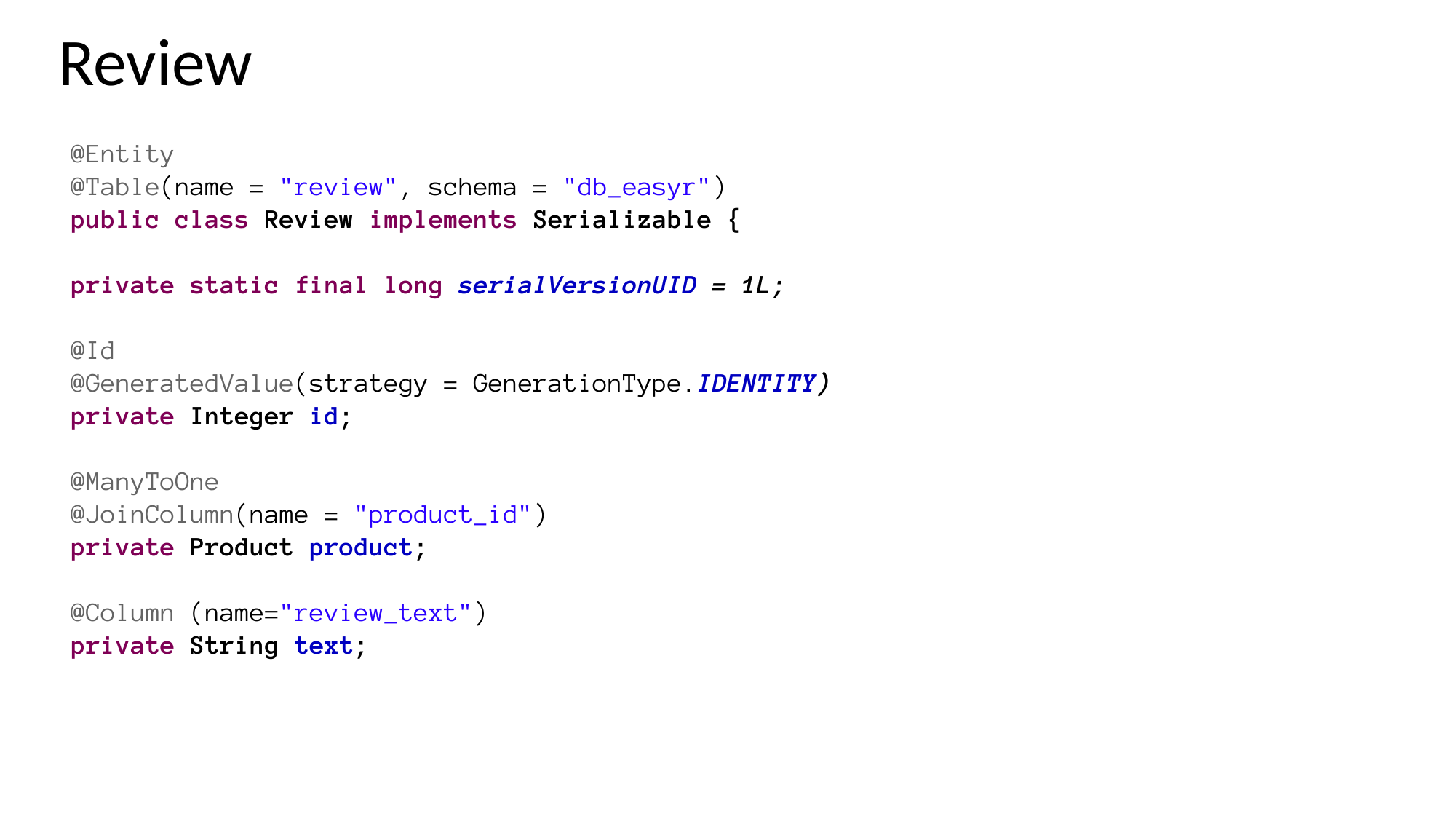

# Review
@Entity
@Table(name = "review", schema = "db_easyr")
public class Review implements Serializable {

private static final long serialVersionUID = 1L;

@Id
@GeneratedValue(strategy = GenerationType.IDENTITY)
private Integer id;

@ManyToOne
@JoinColumn(name = "product_id")
private Product product;

@Column (name="review_text")
private String text;